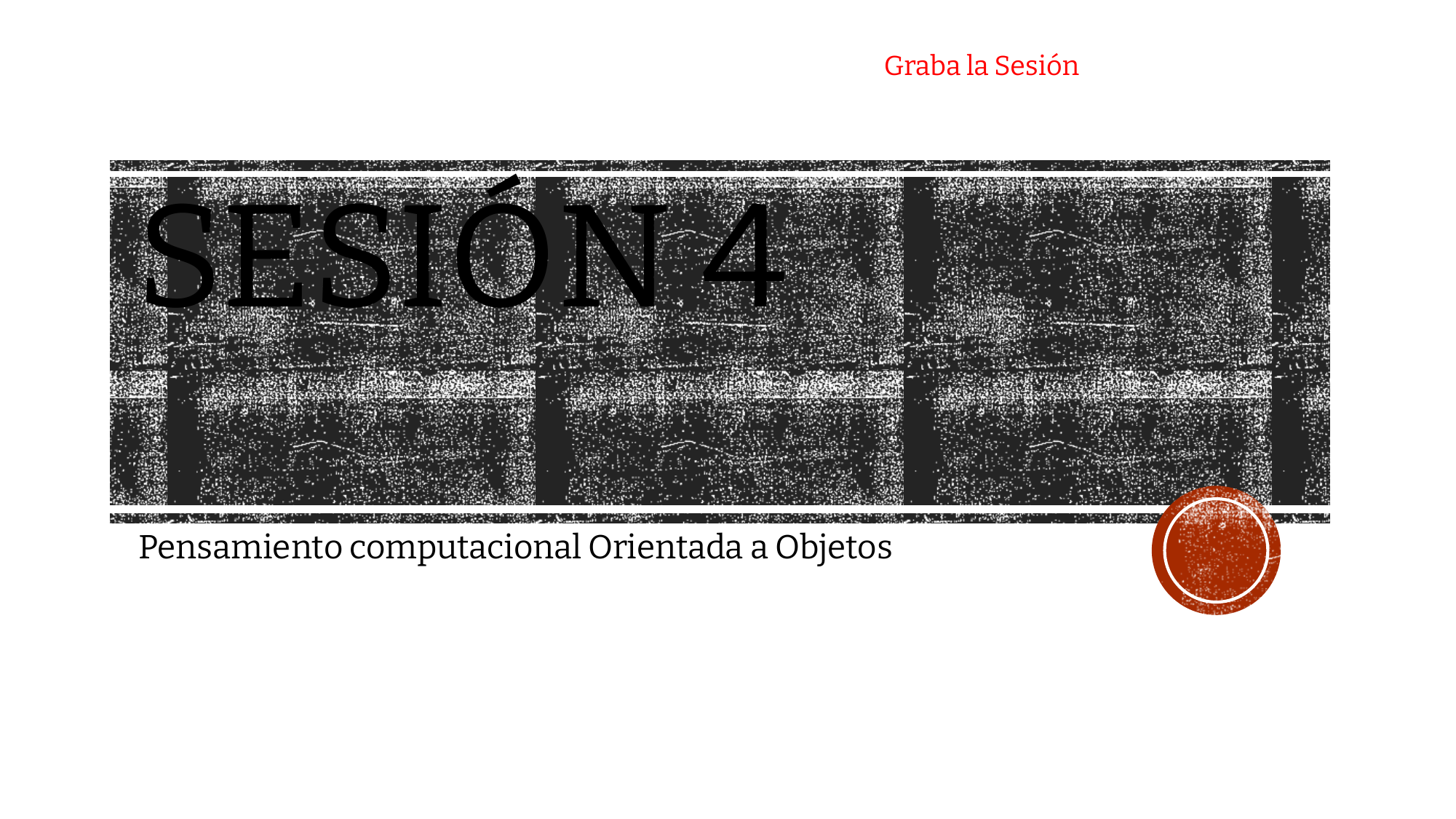

Graba la Sesión
# Sesión 4
Pensamiento computacional Orientada a Objetos